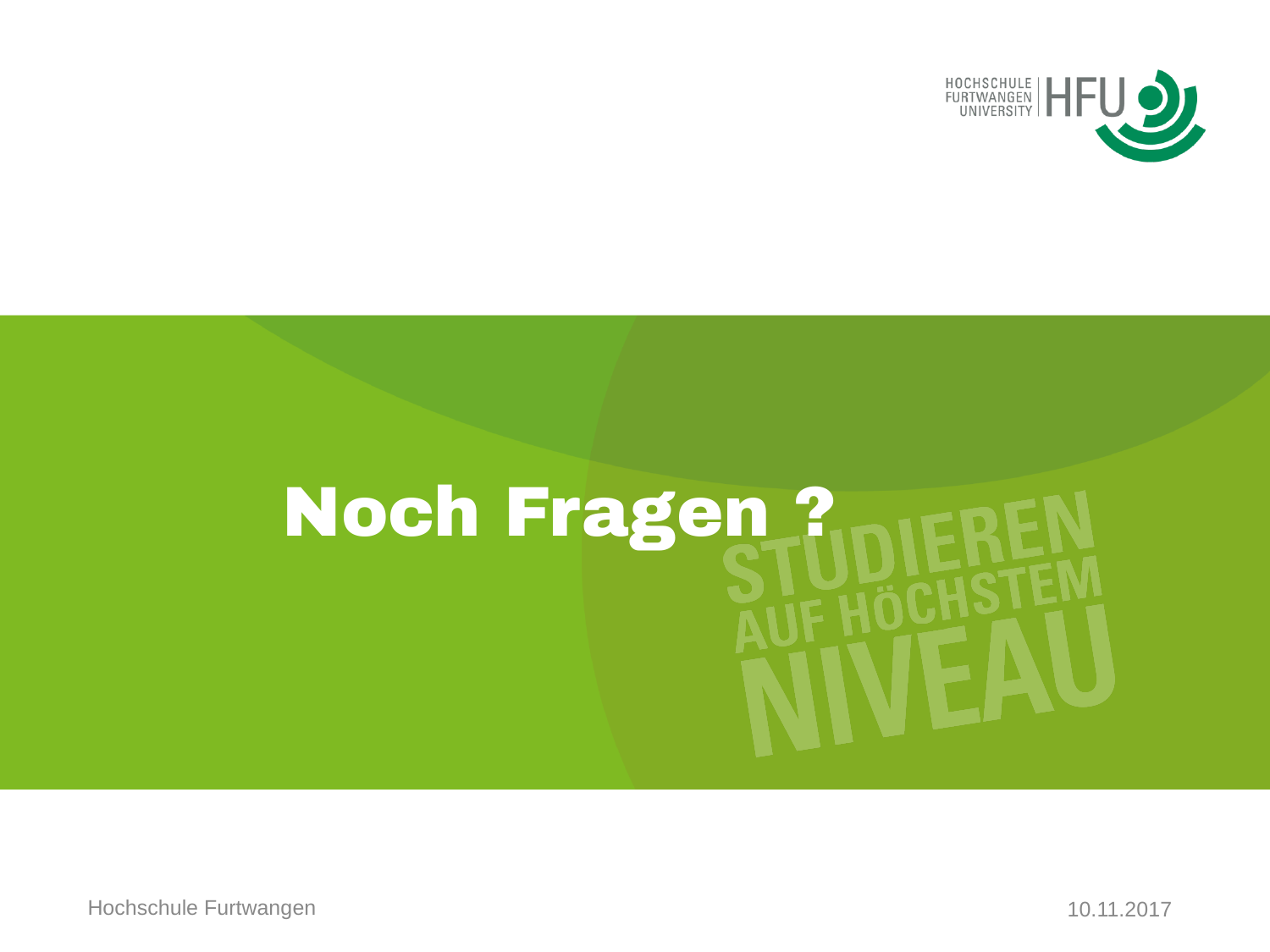

Noch Fragen ?
43
Hochschule Furtwangen
10.11.2017